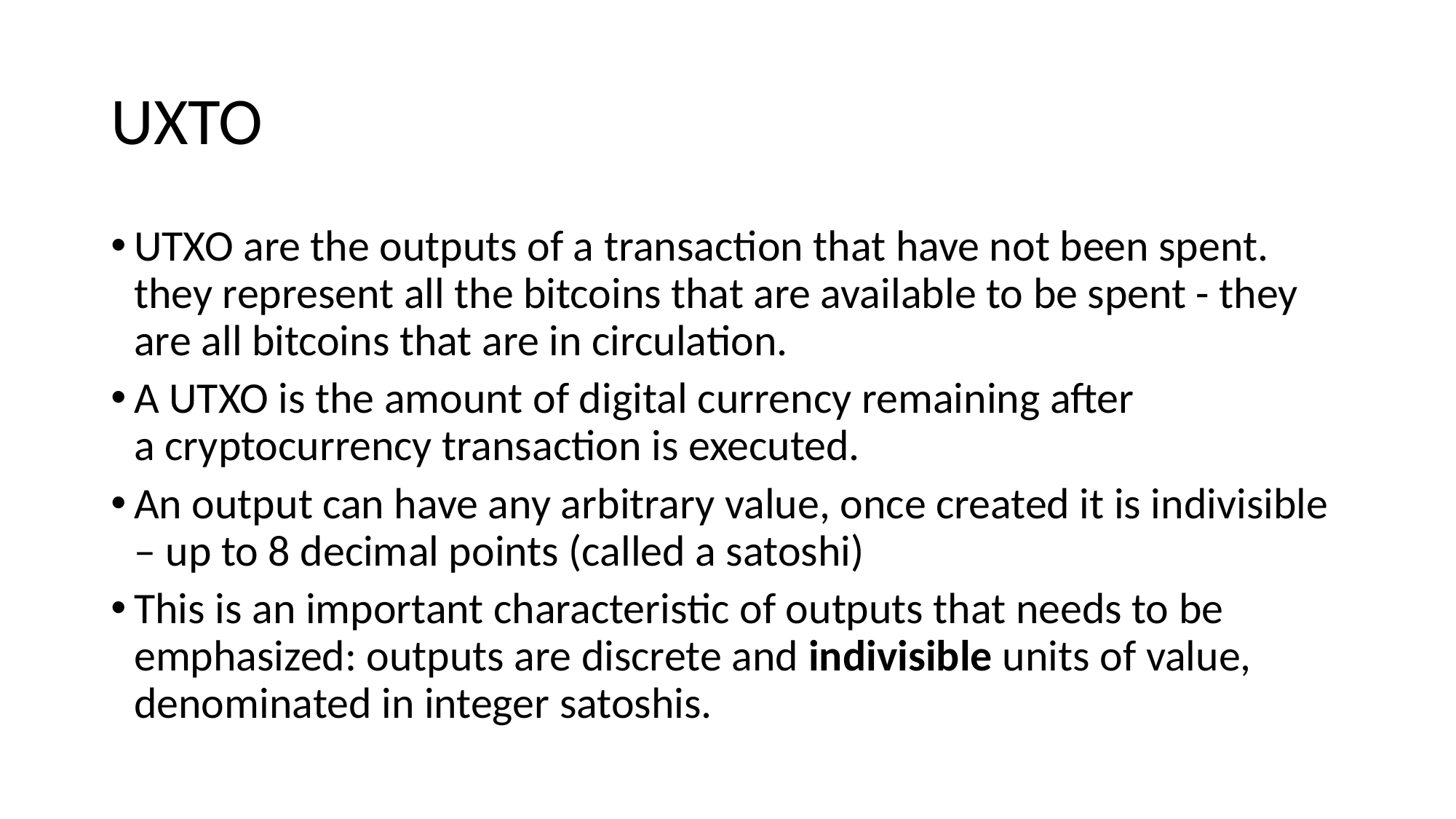

# UXTO
UTXO are the outputs of a transaction that have not been spent. they represent all the bitcoins that are available to be spent - they are all bitcoins that are in circulation.
A UTXO is the amount of digital currency remaining after a cryptocurrency transaction is executed.
An output can have any arbitrary value, once created it is indivisible – up to 8 decimal points (called a satoshi)
This is an important characteristic of outputs that needs to be emphasized: outputs are discrete and indivisible units of value, denominated in integer satoshis.